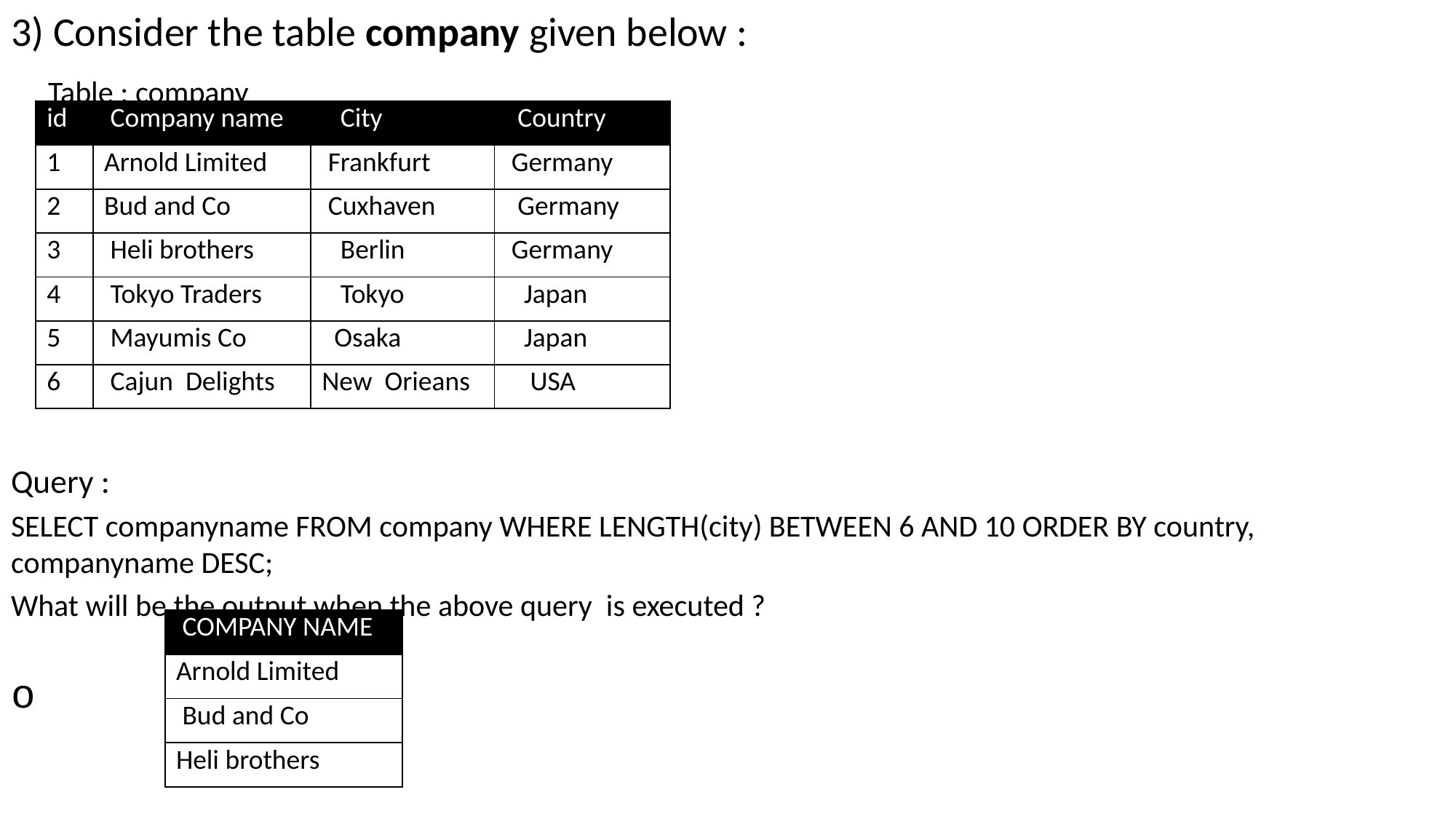

3) Consider the table company given below :
    Table : company

Query :
SELECT companyname FROM company WHERE LENGTH(city) BETWEEN 6 AND 10 ORDER BY country, companyname DESC;
What will be the output when the above query  is executed ?

| id | Company name | City | Country |
| --- | --- | --- | --- |
| 1 | Arnold Limited | Frankfurt | Germany |
| 2 | Bud and Co | Cuxhaven | Germany |
| 3 | Heli brothers | Berlin | Germany |
| 4 | Tokyo Traders | Tokyo | Japan |
| 5 | Mayumis Co | Osaka | Japan |
| 6 | Cajun Delights | New Orieans | USA |
| COMPANY NAME |
| --- |
| Arnold Limited |
| Bud and Co |
| Heli brothers |